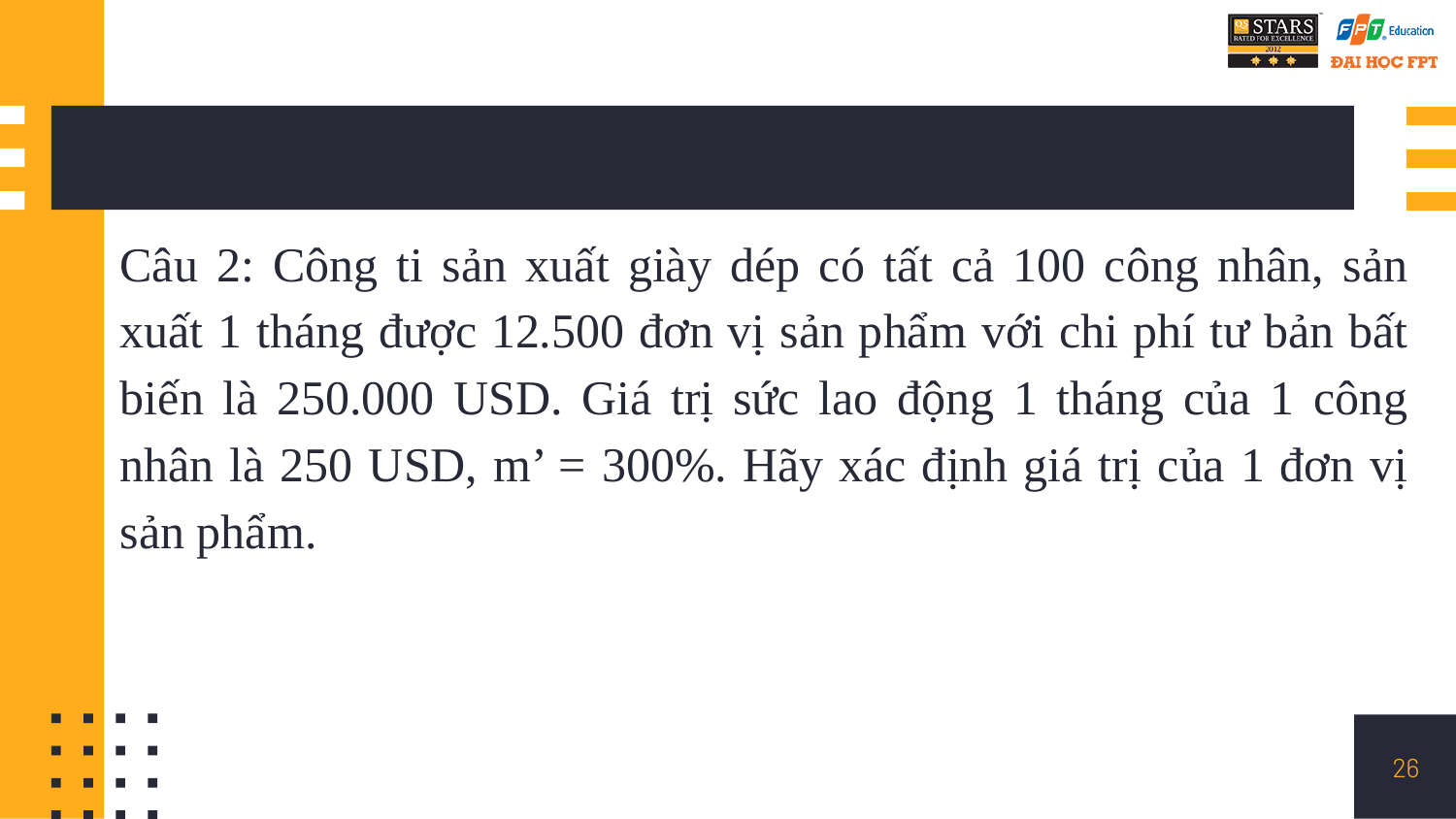

Câu 2: Công ti sản xuất giày dép có tất cả 100 công nhân, sản xuất 1 tháng được 12.500 đơn vị sản phẩm với chi phí tư bản bất biến là 250.000 USD. Giá trị sức lao động 1 tháng của 1 công nhân là 250 USD, m’ = 300%. Hãy xác định giá trị của 1 đơn vị sản phẩm.

26